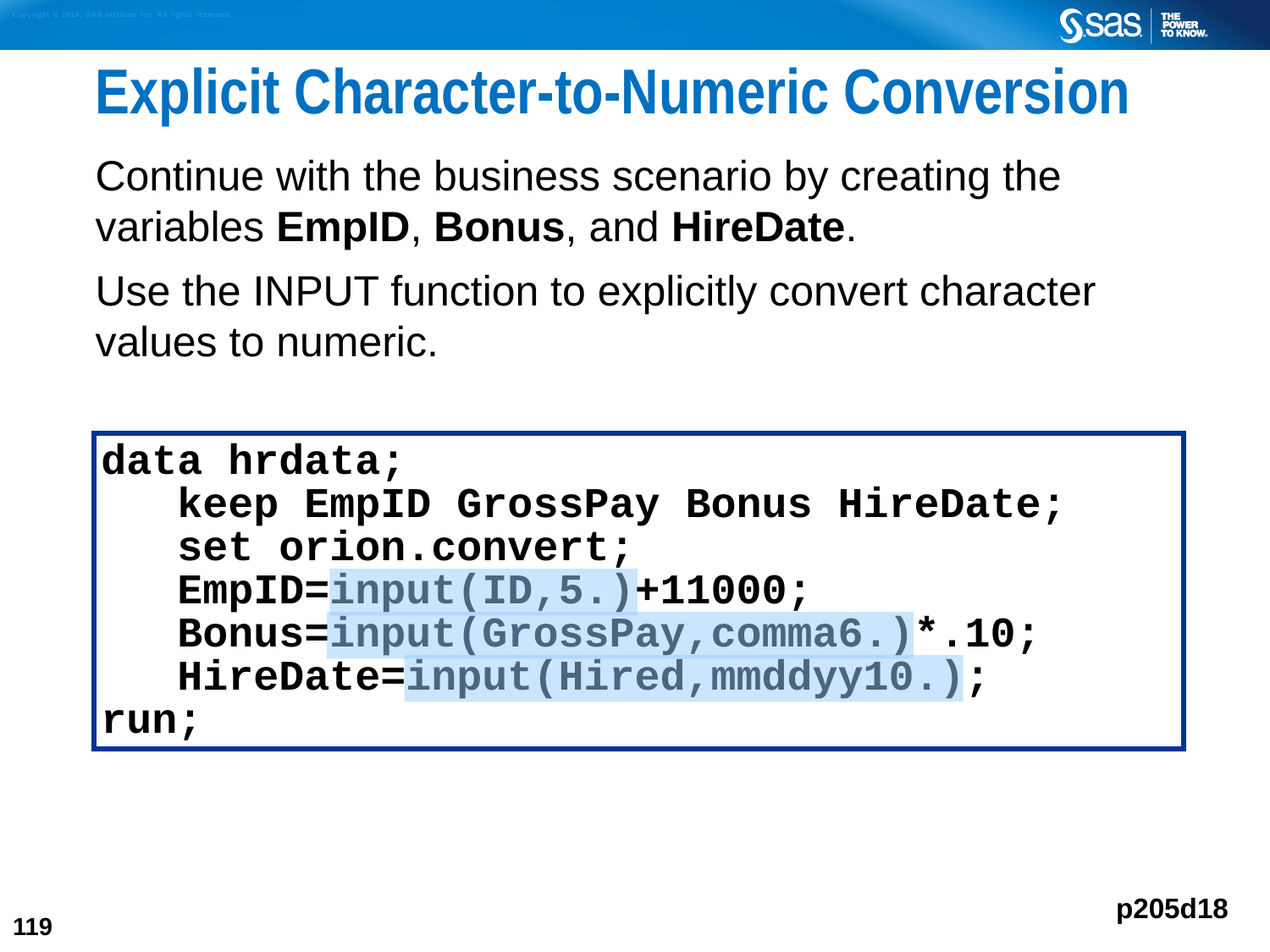

# Explicit Character-to-Numeric Conversion
Continue with the business scenario by creating the variables EmpID, Bonus, and HireDate.
Use the INPUT function to explicitly convert character values to numeric.
data hrdata;
   keep EmpID GrossPay Bonus HireDate;
   set orion.convert;
   EmpID=input(ID,5.)+11000;
   Bonus=input(GrossPay,comma6.)*.10;
   HireDate=input(Hired,mmddyy10.);
run;

p205d18
119